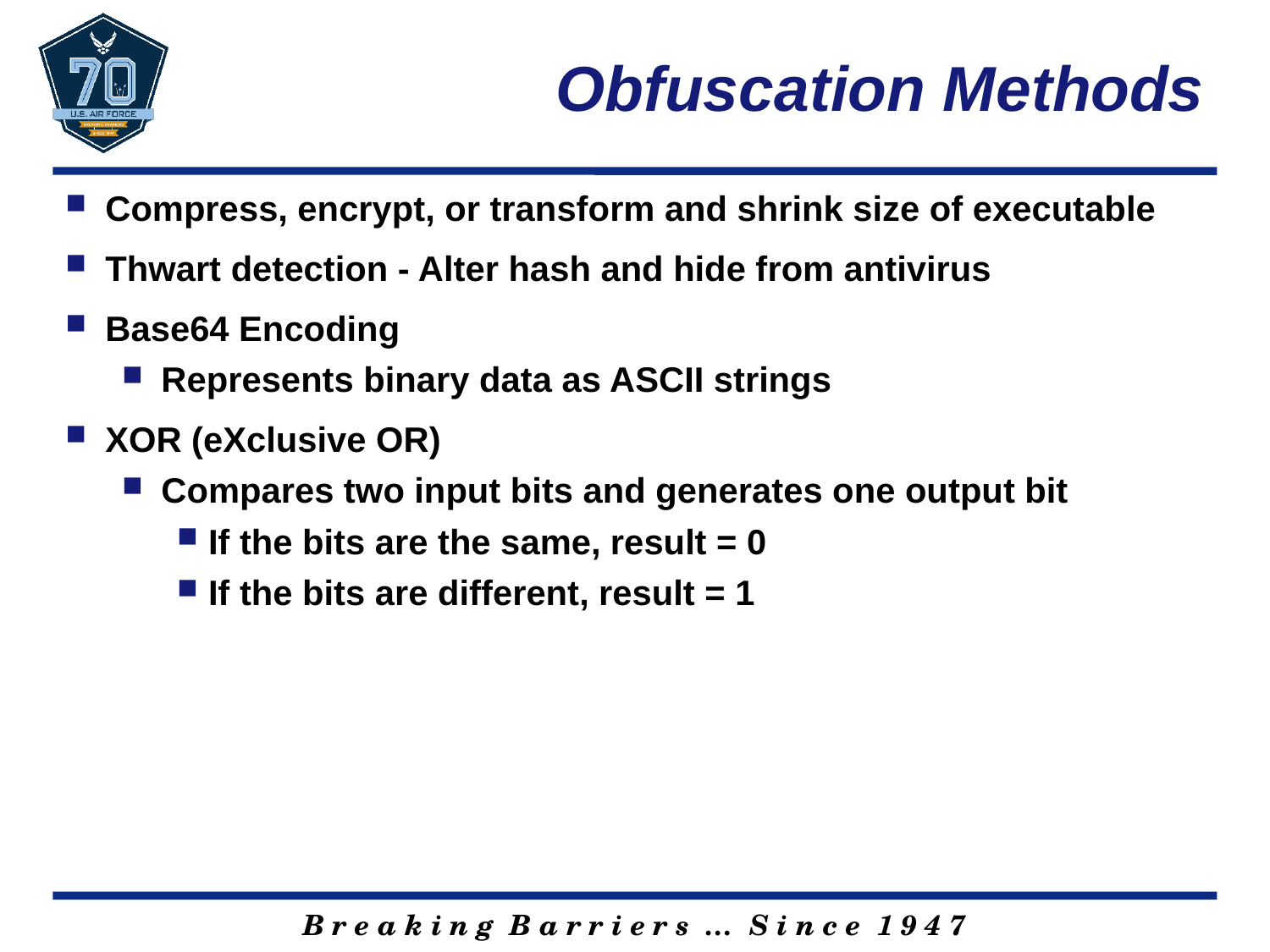

# Obfuscation Methods
Compress, encrypt, or transform and shrink size of executable
Thwart detection - Alter hash and hide from antivirus
Base64 Encoding
Represents binary data as ASCII strings
XOR (eXclusive OR)
Compares two input bits and generates one output bit
If the bits are the same, result = 0
If the bits are different, result = 1